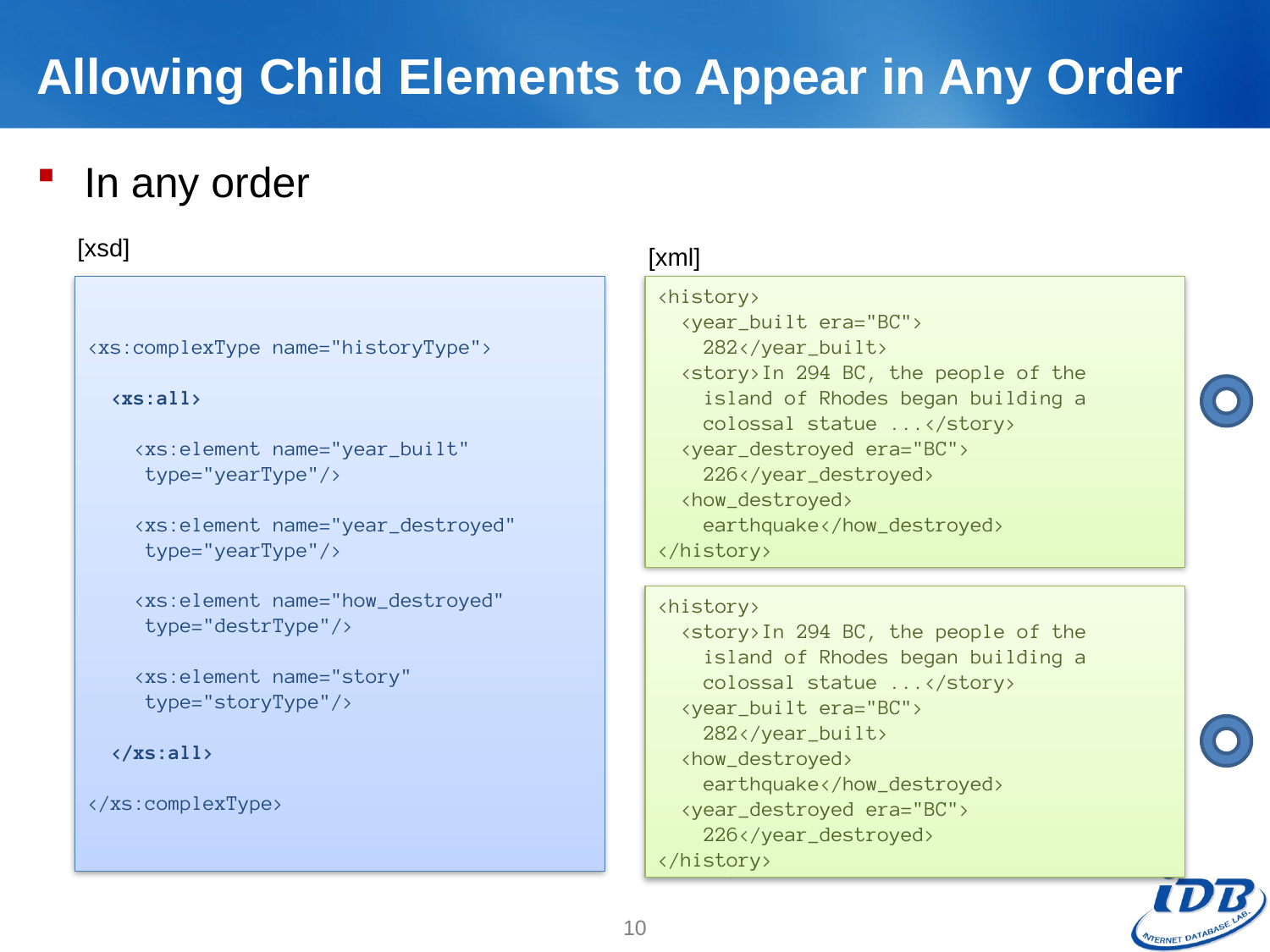

# Allowing Child Elements to Appear in Any Order
In any order
[xsd]
[xml]

<xs:complexType name="historyType">

  <xs:all>

    <xs:element name="year_built"
     type="yearType"/>

    <xs:element name="year_destroyed"
     type="yearType"/>

    <xs:element name="how_destroyed"
     type="destrType"/>

    <xs:element name="story"
     type="storyType"/>

  </xs:all>

</xs:complexType>

<history>
  <year_built era="BC">
    282</year_built>
  <story>In 294 BC, the people of the
    island of Rhodes began building a
    colossal statue ...</story>
  <year_destroyed era="BC">
    226</year_destroyed>
  <how_destroyed>
    earthquake</how_destroyed>
</history>

<history>
  <story>In 294 BC, the people of the
    island of Rhodes began building a
    colossal statue ...</story>
  <year_built era="BC">
    282</year_built>
  <how_destroyed>
    earthquake</how_destroyed>
  <year_destroyed era="BC">
    226</year_destroyed>
</history>

10